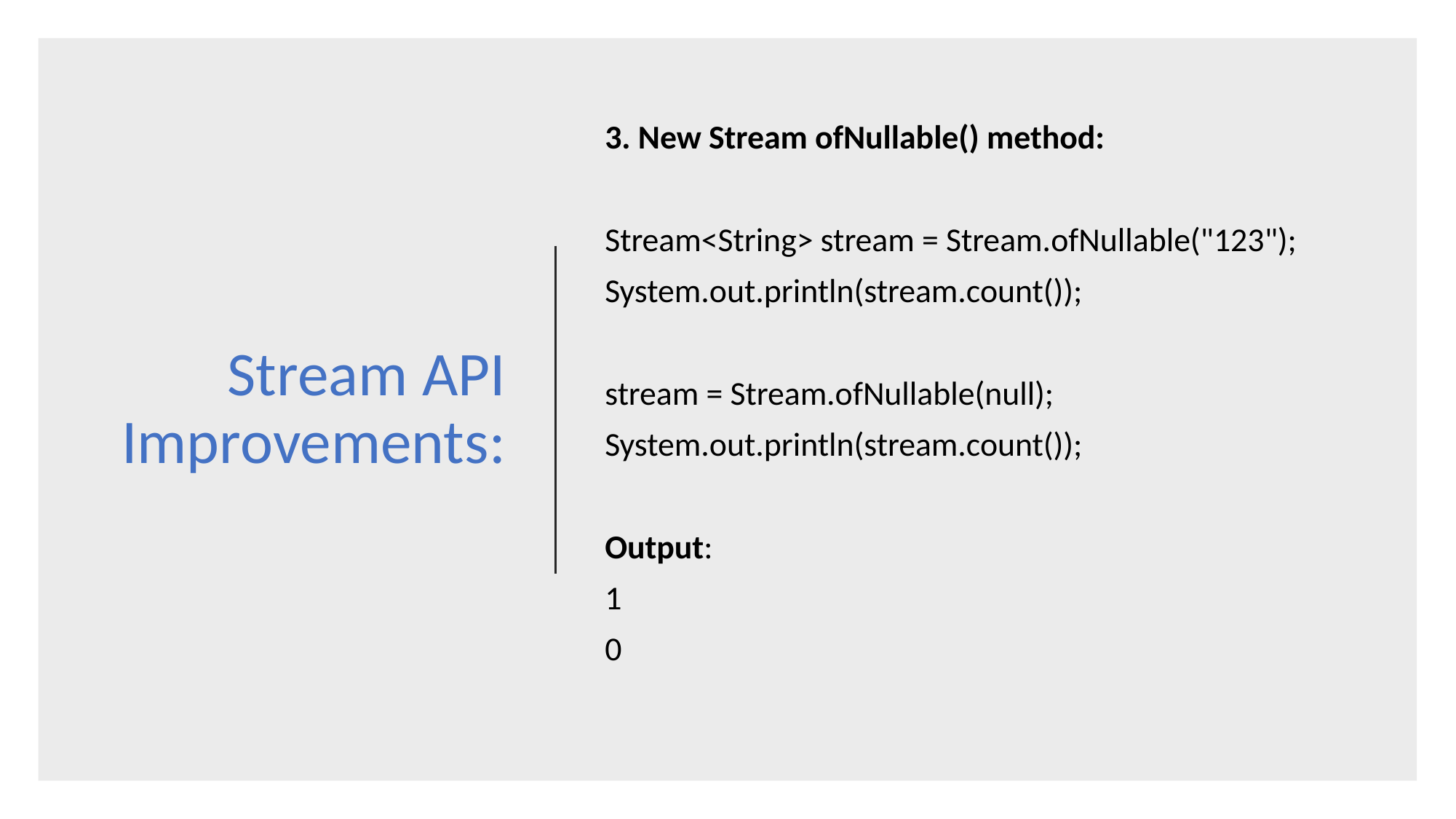

# Stream API Improvements:
3. New Stream ofNullable() method:

Stream<String> stream = Stream.ofNullable("123");
System.out.println(stream.count());

stream = Stream.ofNullable(null);
System.out.println(stream.count());

Output:
1
0